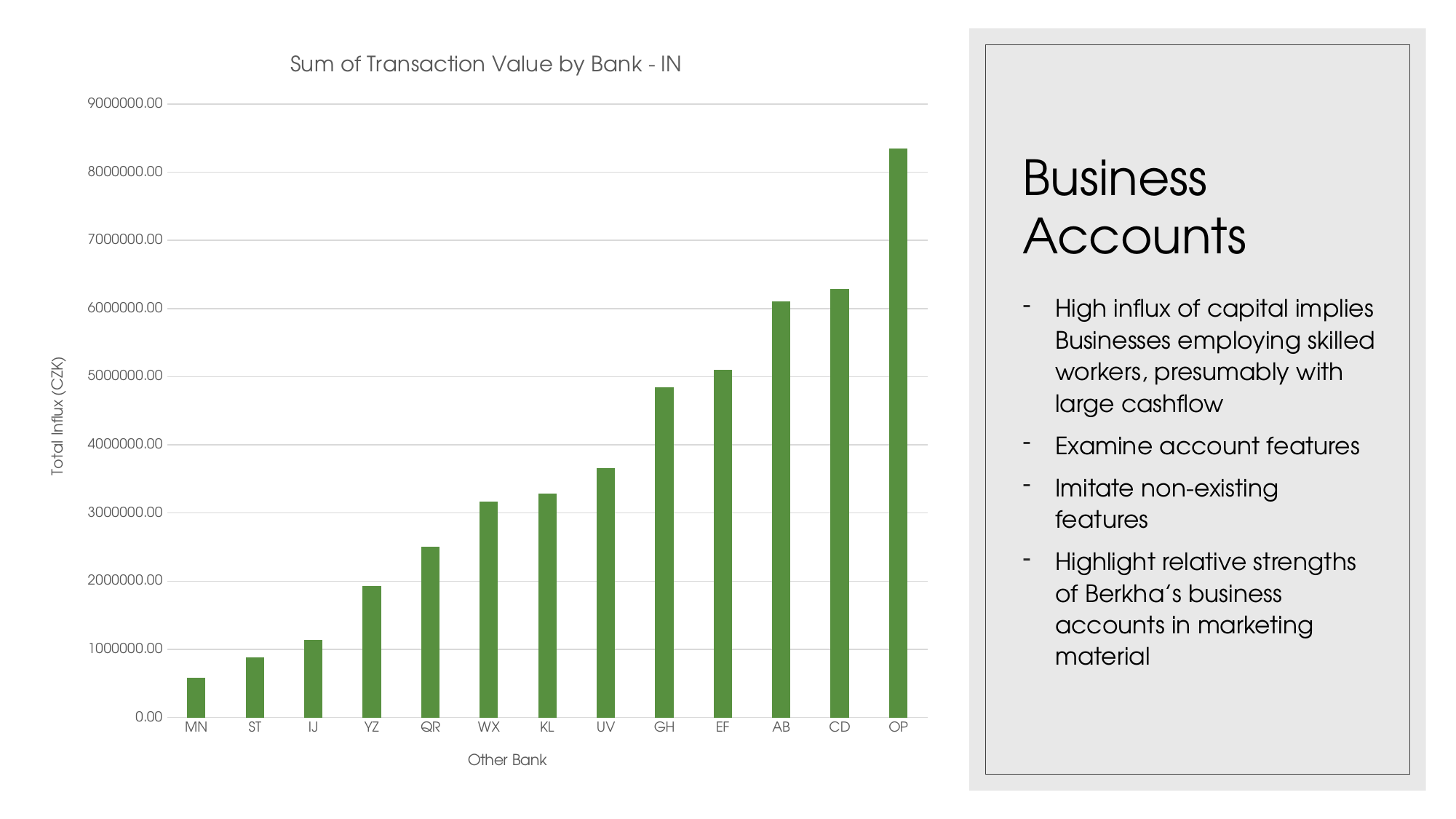

### Chart: Sum of Transaction Value by Bank - IN

| Category | MN |
|---|---|
| MN | 585558.0 |
| ST | 880164.0 |
| IJ | 1137922.0 |
| YZ | 1931316.0 |
| QR | 2500947.0 |
| WX | 3171777.0 |
| KL | 3282056.0 |
| UV | 3662698.0 |
| GH | 4845888.0 |
| EF | 5096995.0 |
| AB | 6104355.0 |
| CD | 6287741.0 |
| OP | 8349575.0 |
# Business Accounts
High influx of capital implies Businesses employing skilled workers, presumably with large cashflow
Examine account features
Imitate non-existing features
Highlight relative strengths of Berkha’s business accounts in marketing material